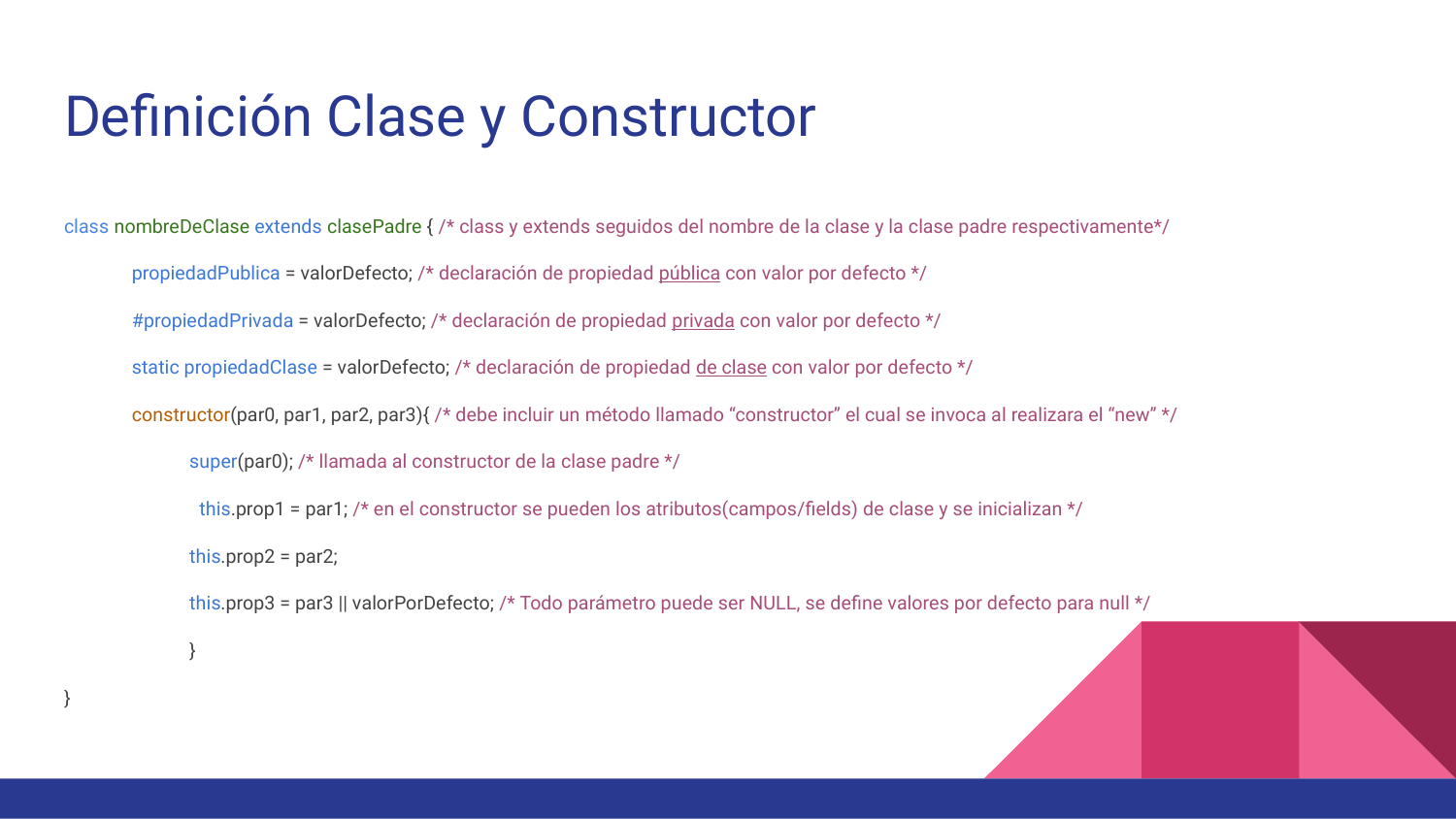

# Definición Clase y Constructor
class nombreDeClase extends clasePadre { /* class y extends seguidos del nombre de la clase y la clase padre respectivamente*/
propiedadPublica = valorDefecto; /* declaración de propiedad pública con valor por defecto */
#propiedadPrivada = valorDefecto; /* declaración de propiedad privada con valor por defecto */
static propiedadClase = valorDefecto; /* declaración de propiedad de clase con valor por defecto */
constructor(par0, par1, par2, par3){ /* debe incluir un método llamado “constructor” el cual se invoca al realizara el “new” */
		super(par0); /* llamada al constructor de la clase padre */
this.prop1 = par1; /* en el constructor se pueden los atributos(campos/fields) de clase y se inicializan */
		this.prop2 = par2;
		this.prop3 = par3 || valorPorDefecto; /* Todo parámetro puede ser NULL, se define valores por defecto para null */
	}
}